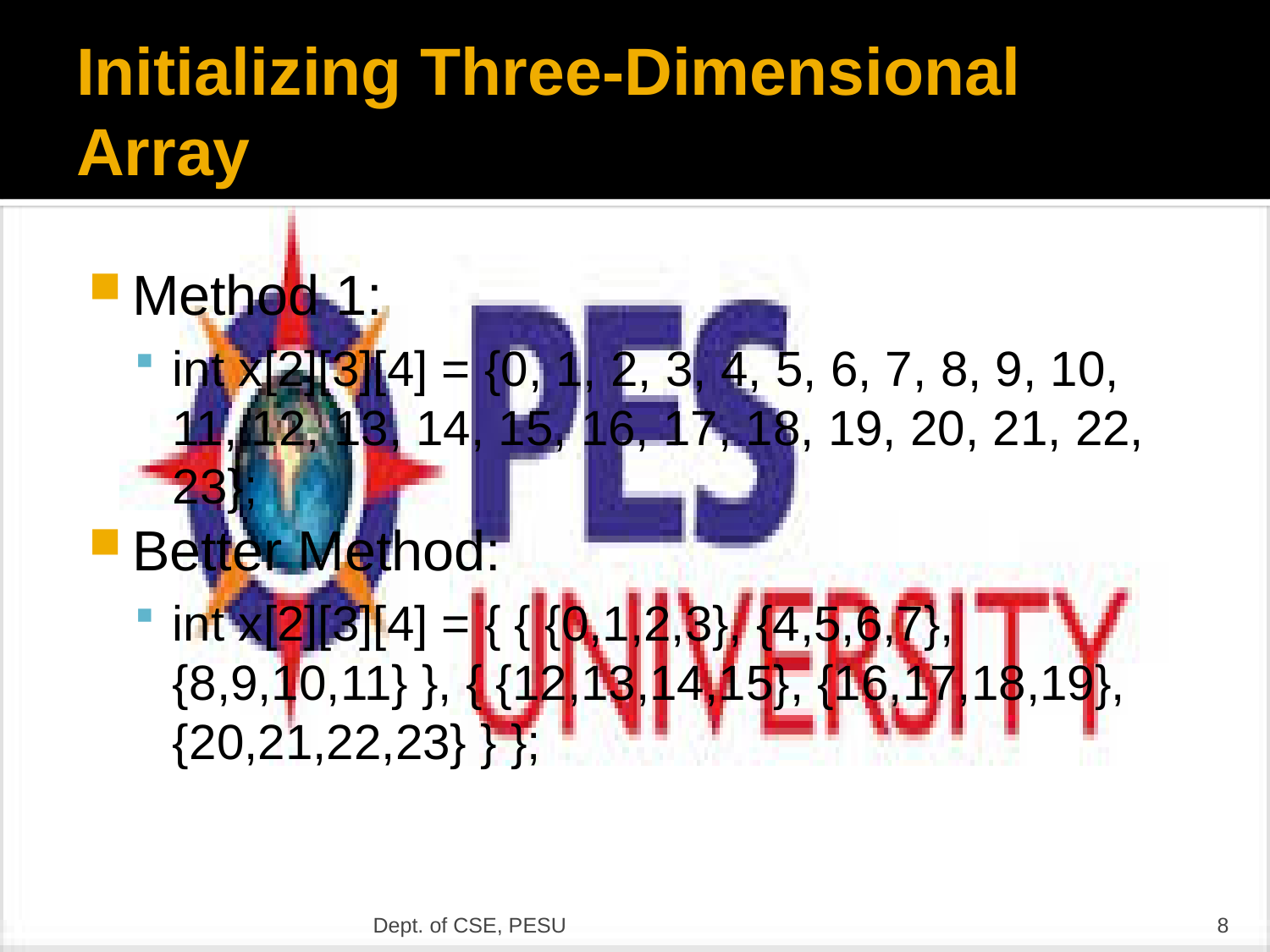

# Initializing Three-Dimensional Array
Method 1:
int x[2][3][4] = {0, 1, 2, 3, 4, 5, 6, 7, 8, 9, 10, 11, 12, 13, 14, 15, 16, 17, 18, 19, 20, 21, 22, 23};
Better Method:
int x[2][3][4] = { { {0,1,2,3}, {4,5,6,7}, {8,9,10,11} }, { {12,13,14,15}, {16,17,18,19}, {20,21,22,23} } };

Dept. of CSE, PESU
8